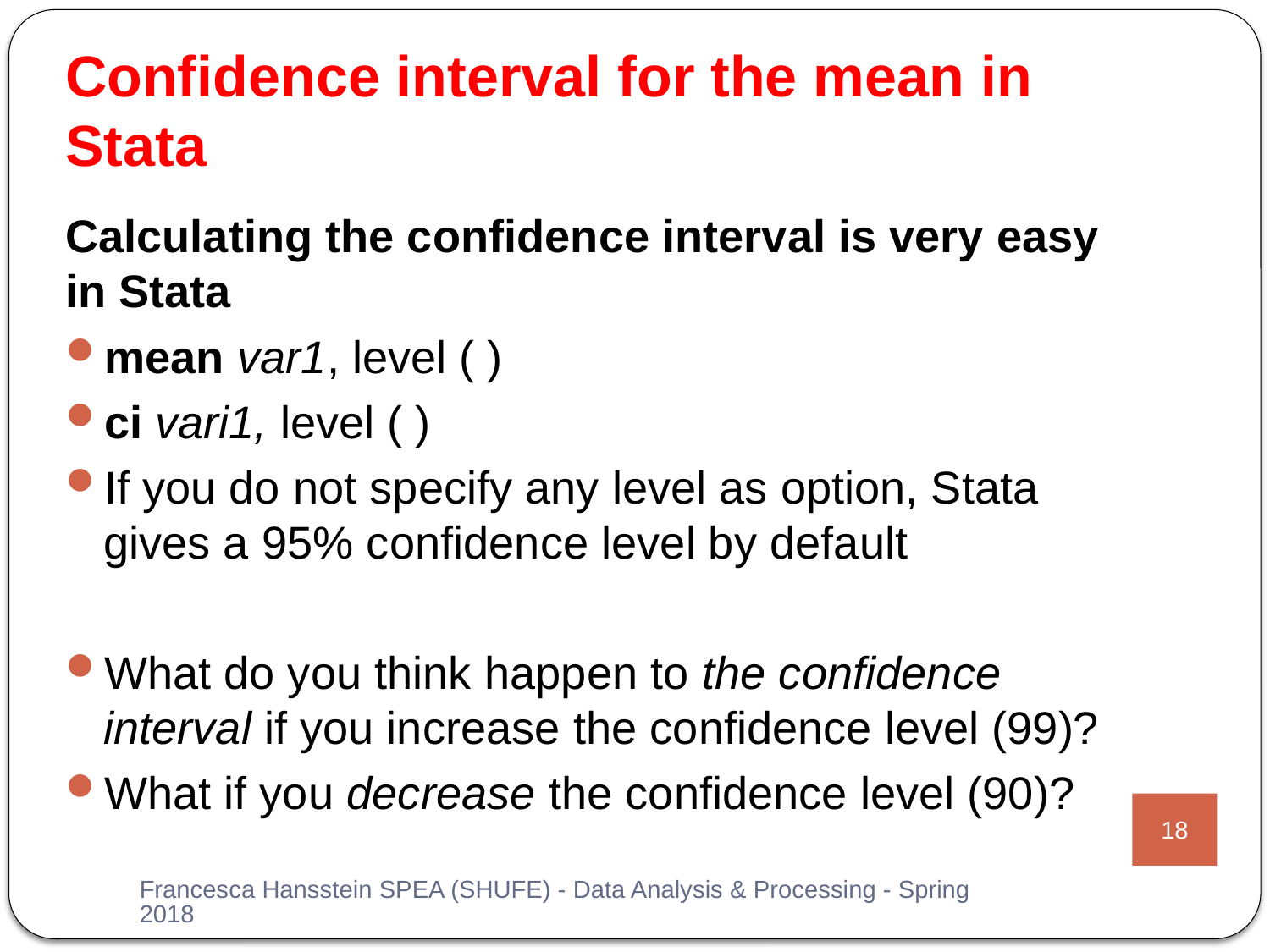

# Confidence interval for the mean in Stata
Calculating the confidence interval is very easy in Stata
mean var1, level ( )
ci vari1, level ( )
If you do not specify any level as option, Stata gives a 95% confidence level by default

What do you think happen to the confidence interval if you increase the confidence level (99)?
What if you decrease the confidence level (90)?
18
Francesca Hansstein SPEA (SHUFE) - Data Analysis & Processing - Spring 2018